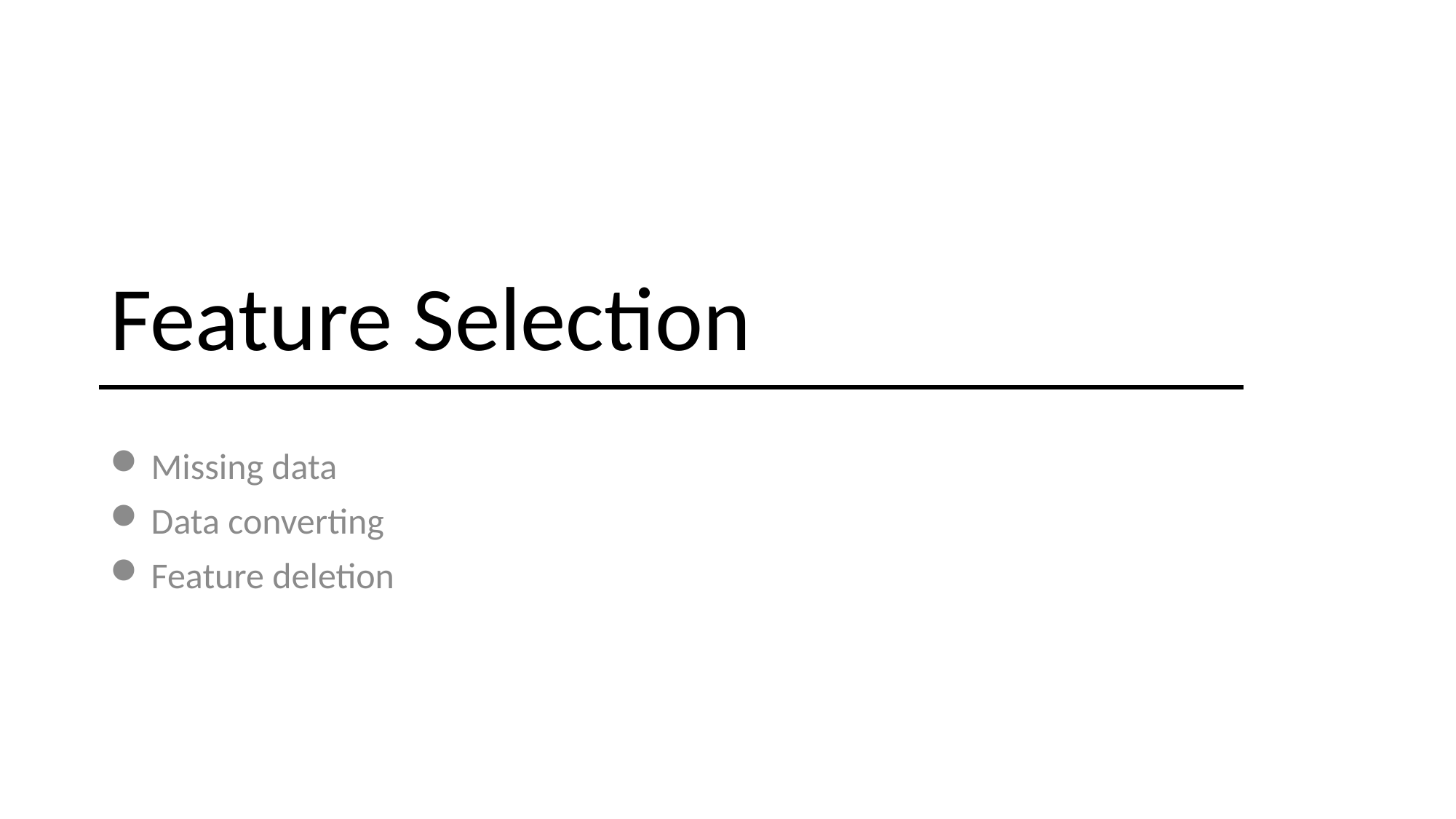

# Feature Selection
Missing data
Data converting
Feature deletion